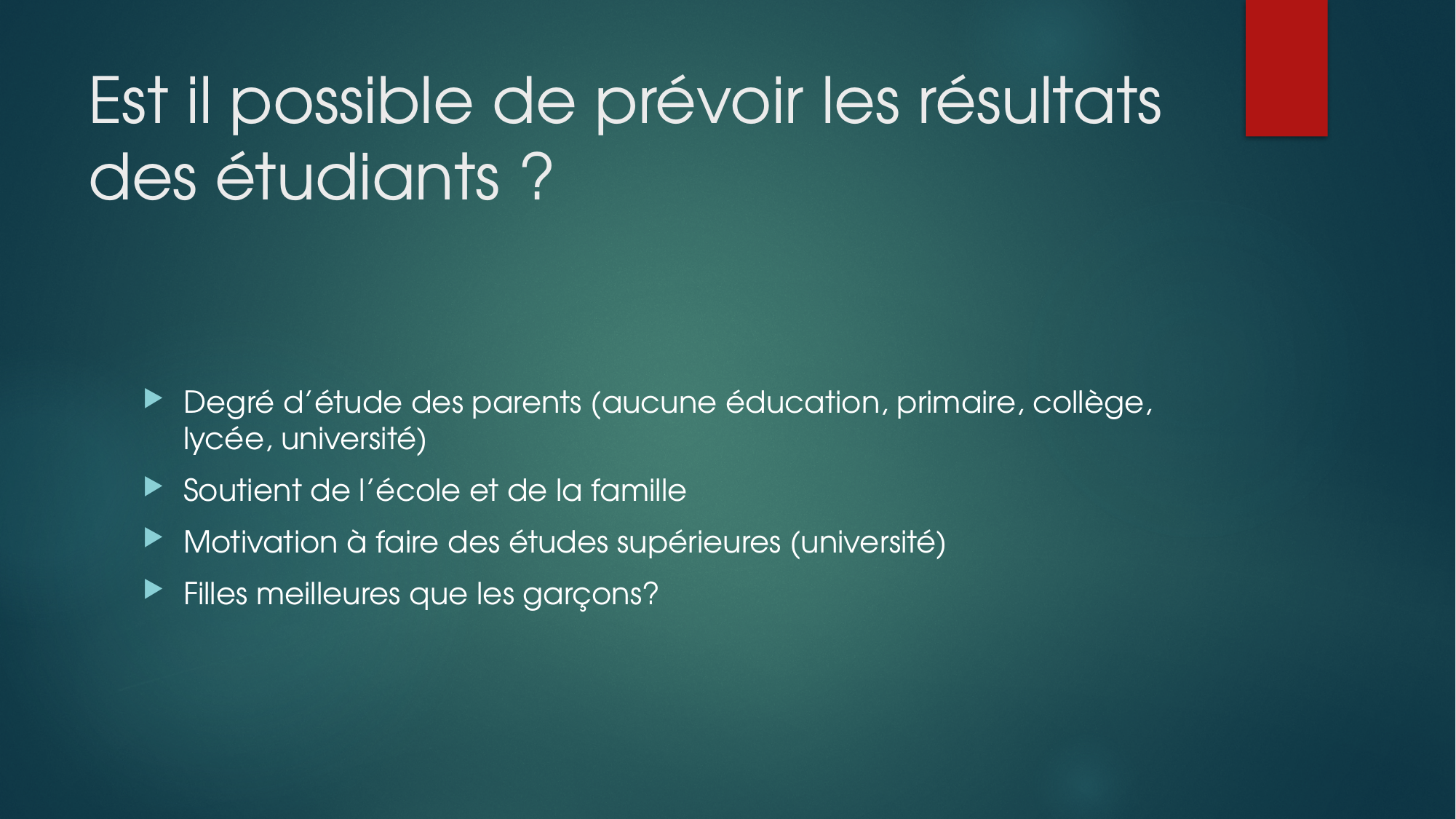

# Est il possible de prévoir les résultats des étudiants ?
Degré d’étude des parents (aucune éducation, primaire, collège, lycée, université)
Soutient de l’école et de la famille
Motivation à faire des études supérieures (université)
Filles meilleures que les garçons?